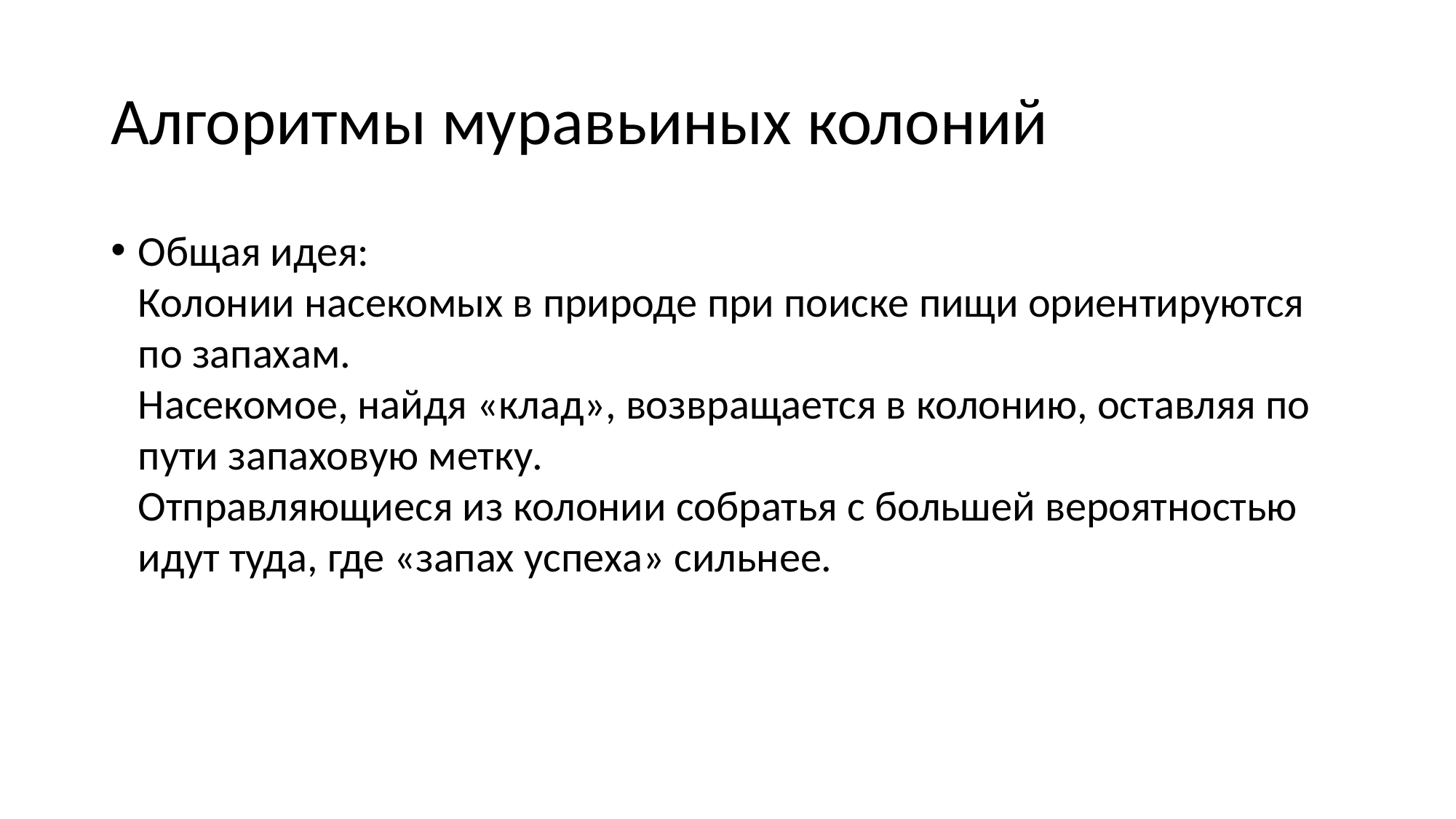

# Алгоритмы муравьиных колоний
Общая идея:
Колонии насекомых в природе при поиске пищи ориентируются по запахам.
Насекомое, найдя «клад», возвращается в колонию, оставляя по пути запаховую метку.
Отправляющиеся из колонии собратья с большей вероятностью идут туда, где «запах успеха» сильнее.